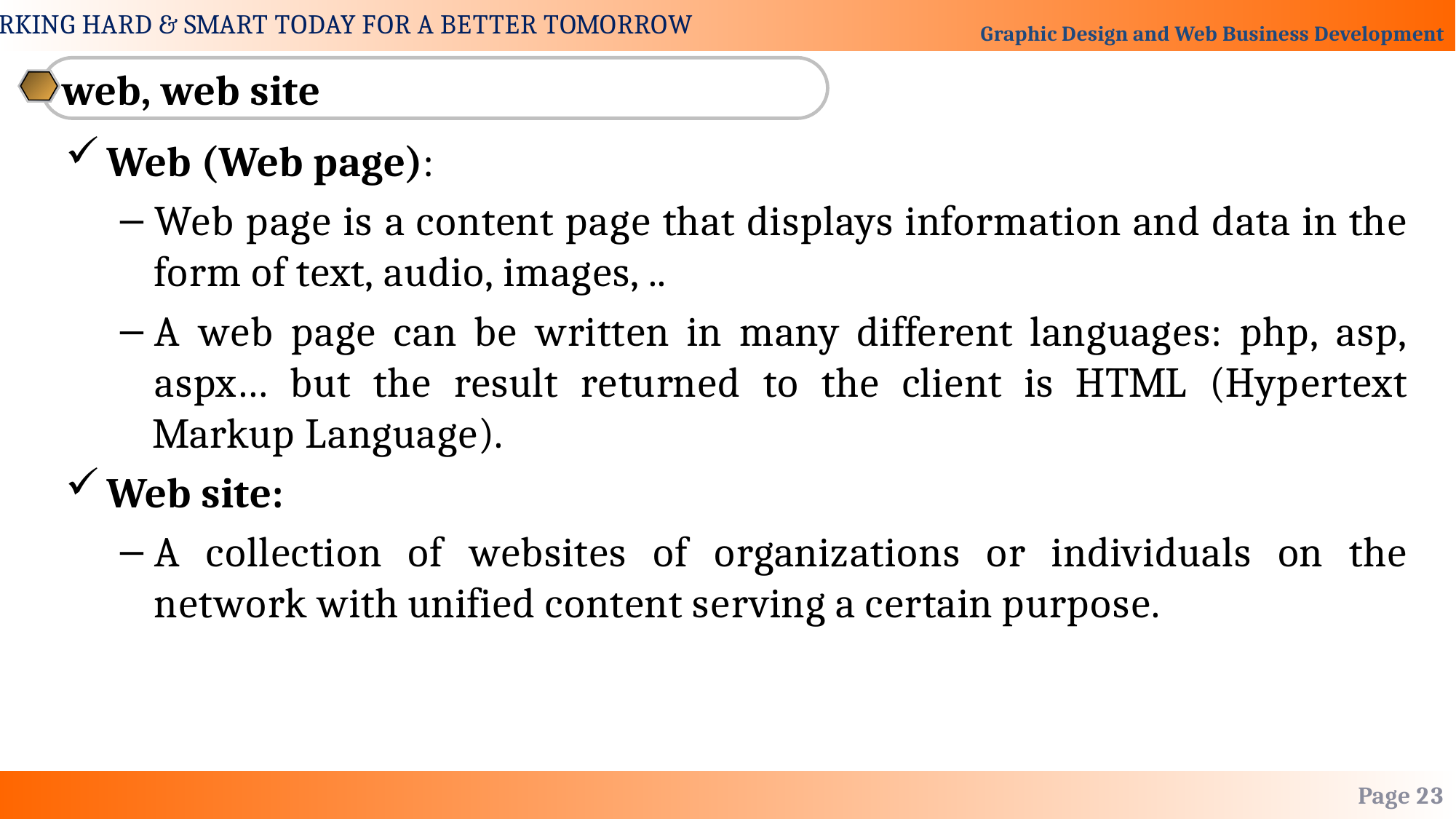

web, web site

Web (Web page):
Web page is a content page that displays information and data in the form of text, audio, images, ..
A web page can be written in many different languages: php, asp, aspx… but the result returned to the client is HTML (Hypertext Markup Language).
Web site:
A collection of websites of organizations or individuals on the network with unified content serving a certain purpose.

Page 23